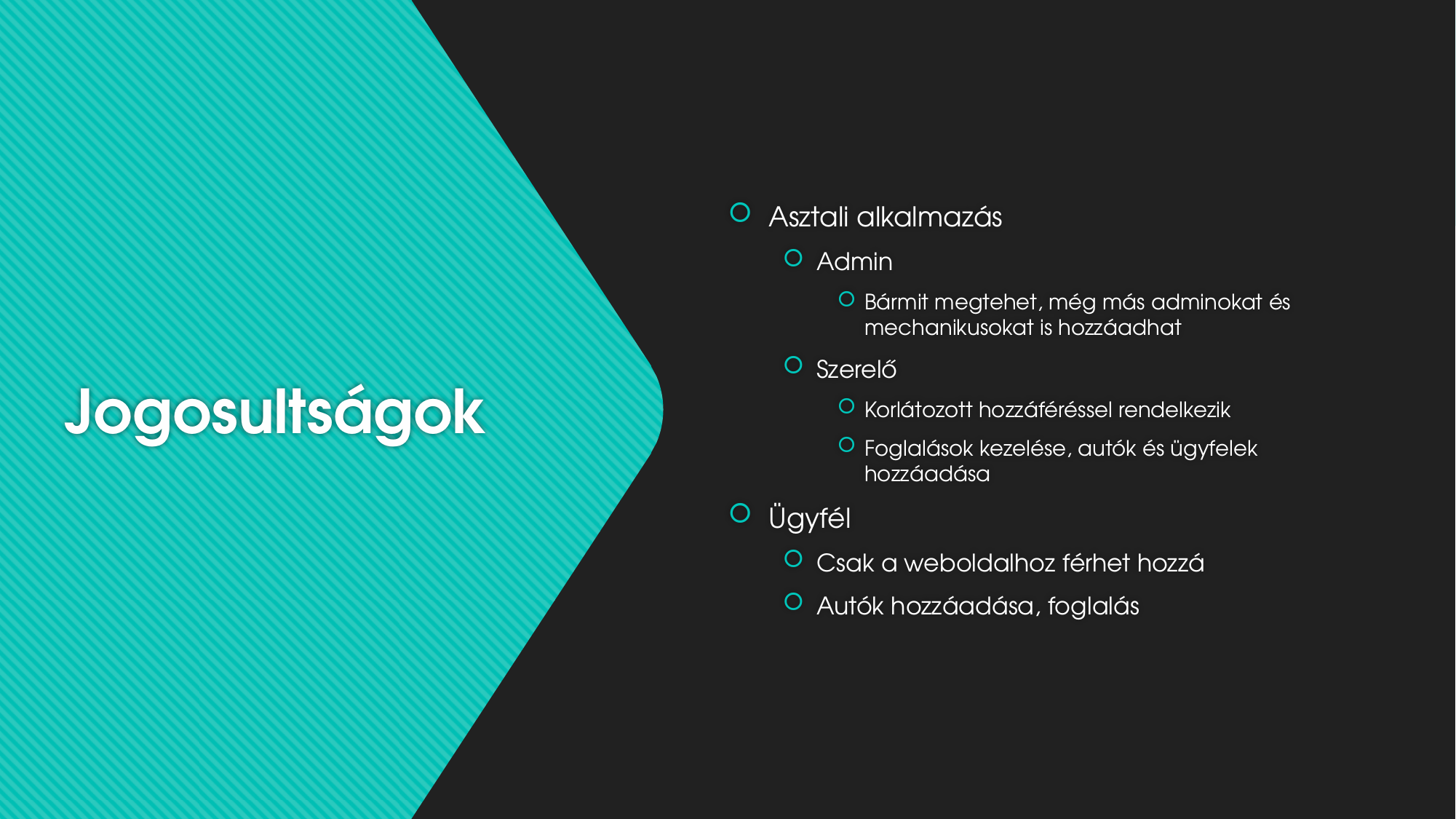

Asztali alkalmazás
Admin
Bármit megtehet, még más adminokat és mechanikusokat is hozzáadhat
Szerelő
Korlátozott hozzáféréssel rendelkezik
Foglalások kezelése, autók és ügyfelek hozzáadása
Ügyfél
Csak a weboldalhoz férhet hozzá
Autók hozzáadása, foglalás
# Jogosultságok